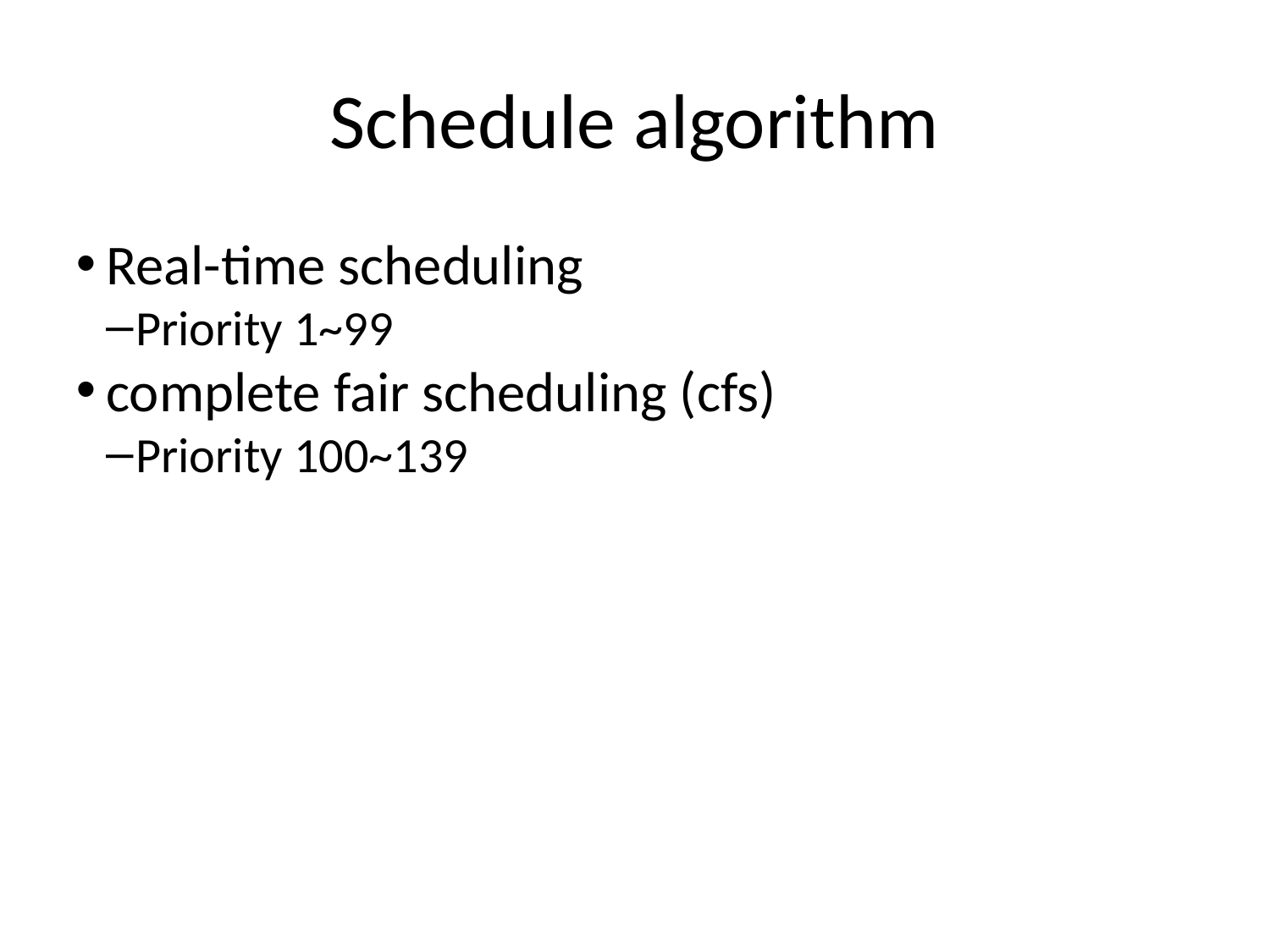

Schedule algorithm
Real-time scheduling
Priority 1~99
complete fair scheduling (cfs)
Priority 100~139